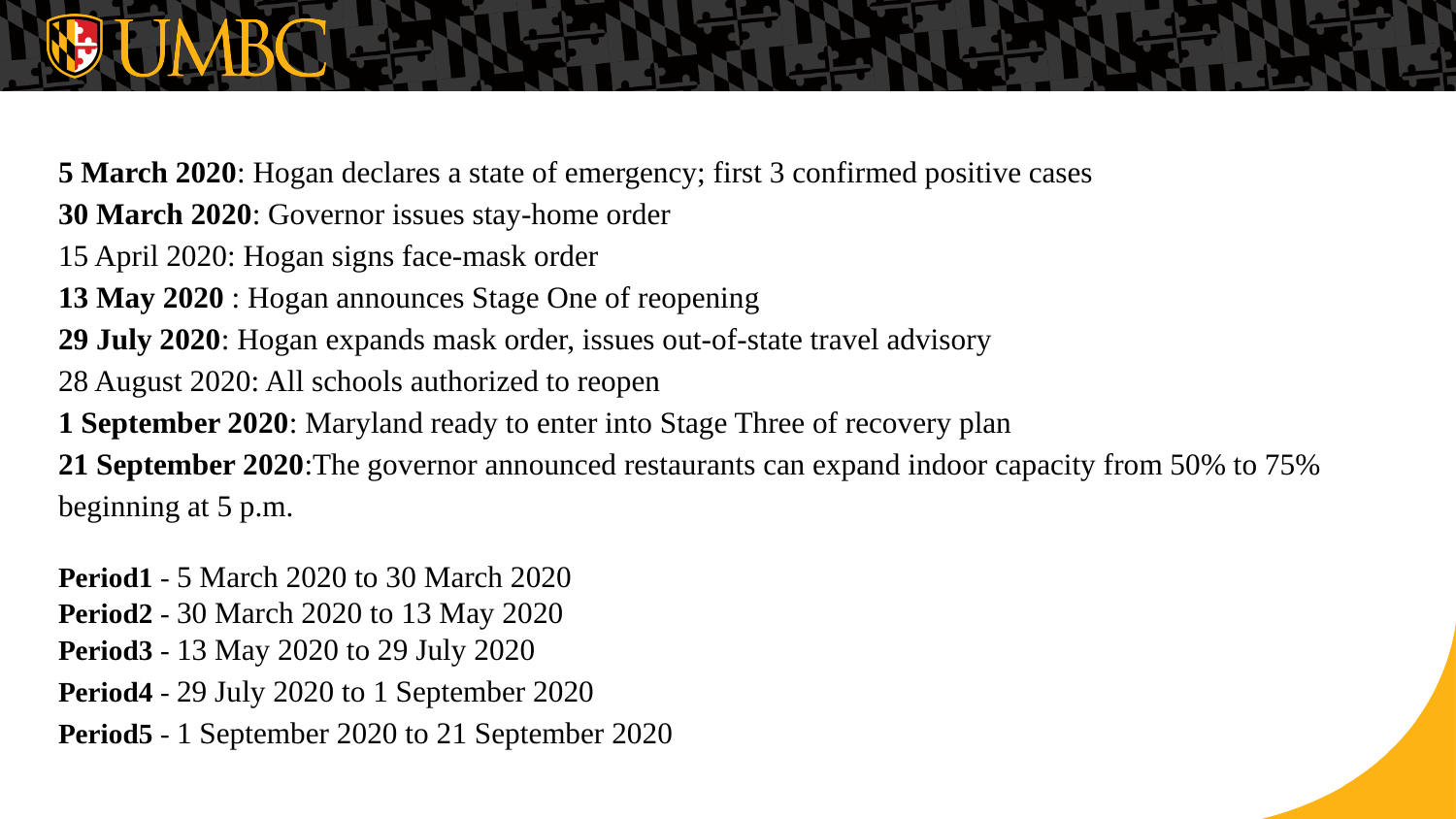

5 March 2020: Hogan declares a state of emergency; first 3 confirmed positive cases
30 March 2020: Governor issues stay-home order
15 April 2020: Hogan signs face-mask order
13 May 2020 : Hogan announces Stage One of reopening
29 July 2020: Hogan expands mask order, issues out-of-state travel advisory
28 August 2020: All schools authorized to reopen
1 September 2020: Maryland ready to enter into Stage Three of recovery plan
21 September 2020:The governor announced restaurants can expand indoor capacity from 50% to 75% beginning at 5 p.m.

Period1 - 5 March 2020 to 30 March 2020
Period2 - 30 March 2020 to 13 May 2020
Period3 - 13 May 2020 to 29 July 2020
Period4 - 29 July 2020 to 1 September 2020
Period5 - 1 September 2020 to 21 September 2020